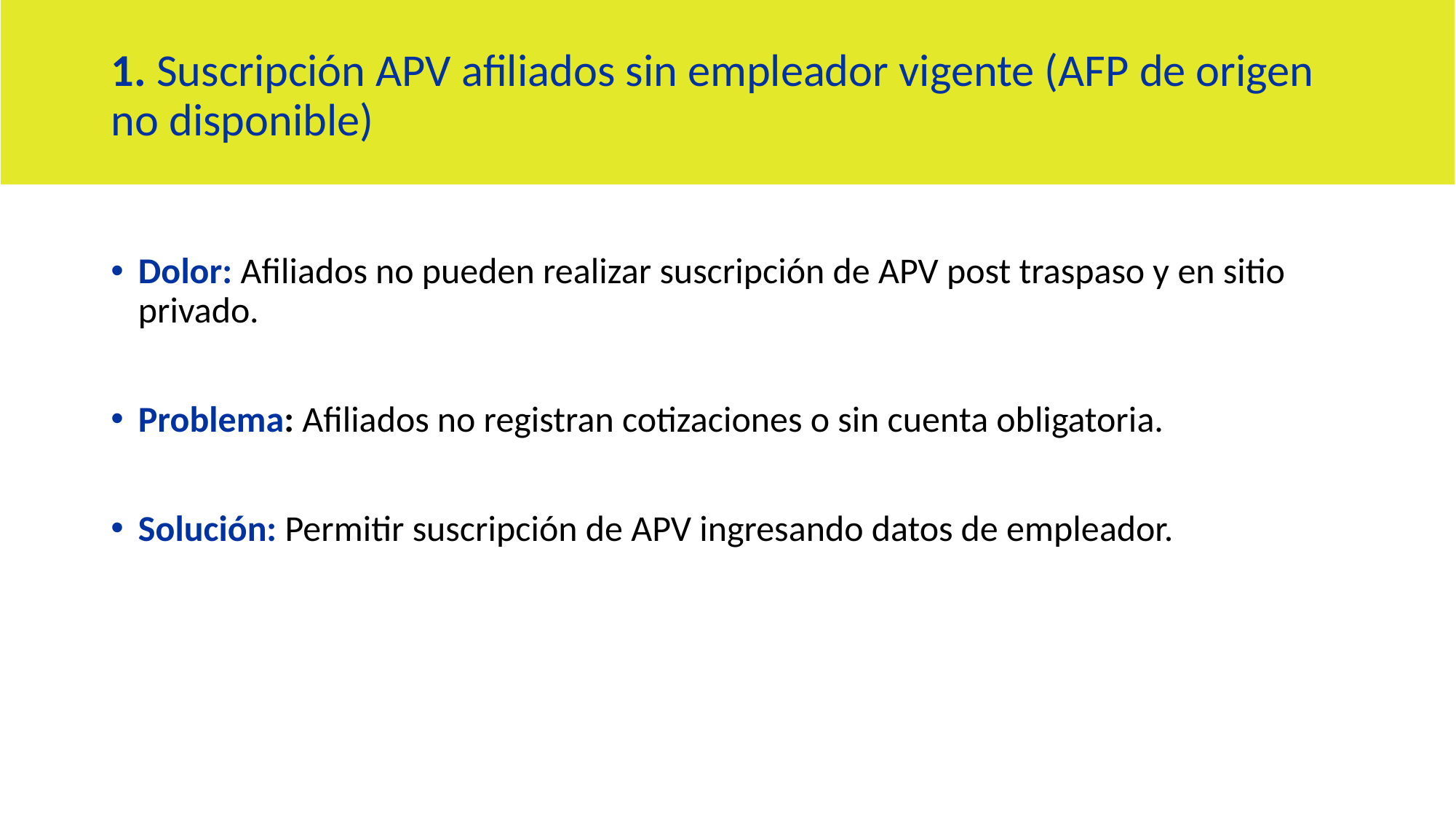

# 1. Suscripción APV afiliados sin empleador vigente (AFP de origen no disponible)
Dolor: Afiliados no pueden realizar suscripción de APV post traspaso y en sitio privado.

Problema: Afiliados no registran cotizaciones o sin cuenta obligatoria.

Solución: Permitir suscripción de APV ingresando datos de empleador.